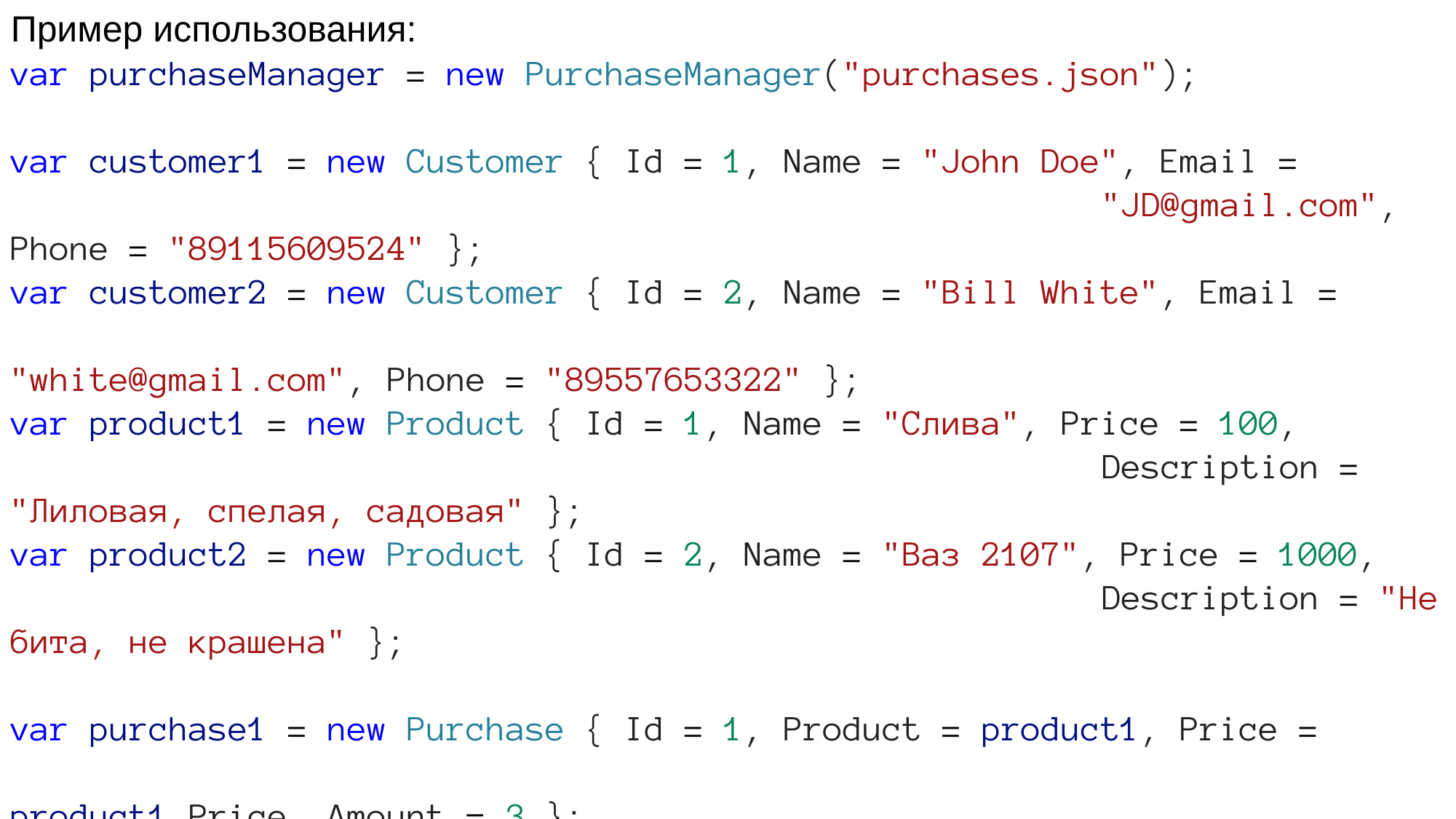

Пример использования:
var purchaseManager = new PurchaseManager("purchases.json");
var customer1 = new Customer { Id = 1, Name = "John Doe", Email = 												"JD@gmail.com", Phone = "89115609524" };
var customer2 = new Customer { Id = 2, Name = "Bill White", Email = 											"white@gmail.com", Phone = "89557653322" };
var product1 = new Product { Id = 1, Name = "Слива", Price = 100, 												Description = "Лиловая, спелая, садовая" };
var product2 = new Product { Id = 2, Name = "Ваз 2107", Price = 1000, 											Description = "Не бита, не крашена" };
var purchase1 = new Purchase { Id = 1, Product = product1, Price = 												product1.Price, Amount = 3 };
var purchase2 = new Purchase { Id = 2, Product = product1, Price = 												product1.Price, Amount = 5 };
var purchase3 = new Purchase { Id = 3, Product = product2, Price = 												product2.Price, Amount = 1 };